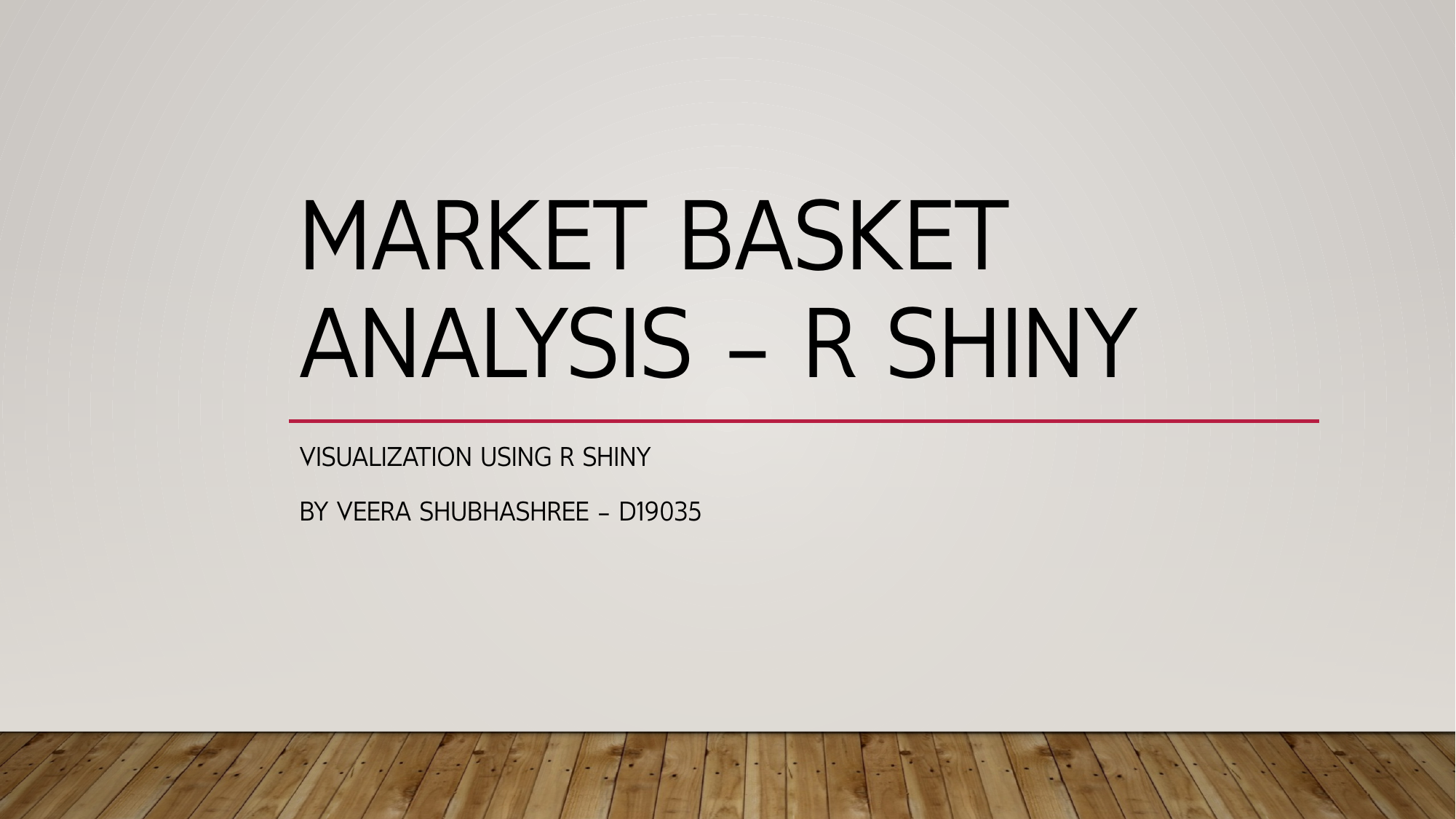

# MARKET BASKET ANALYSIS – R shiny
Visualization using r shiny
By veera shubhashree – d19035